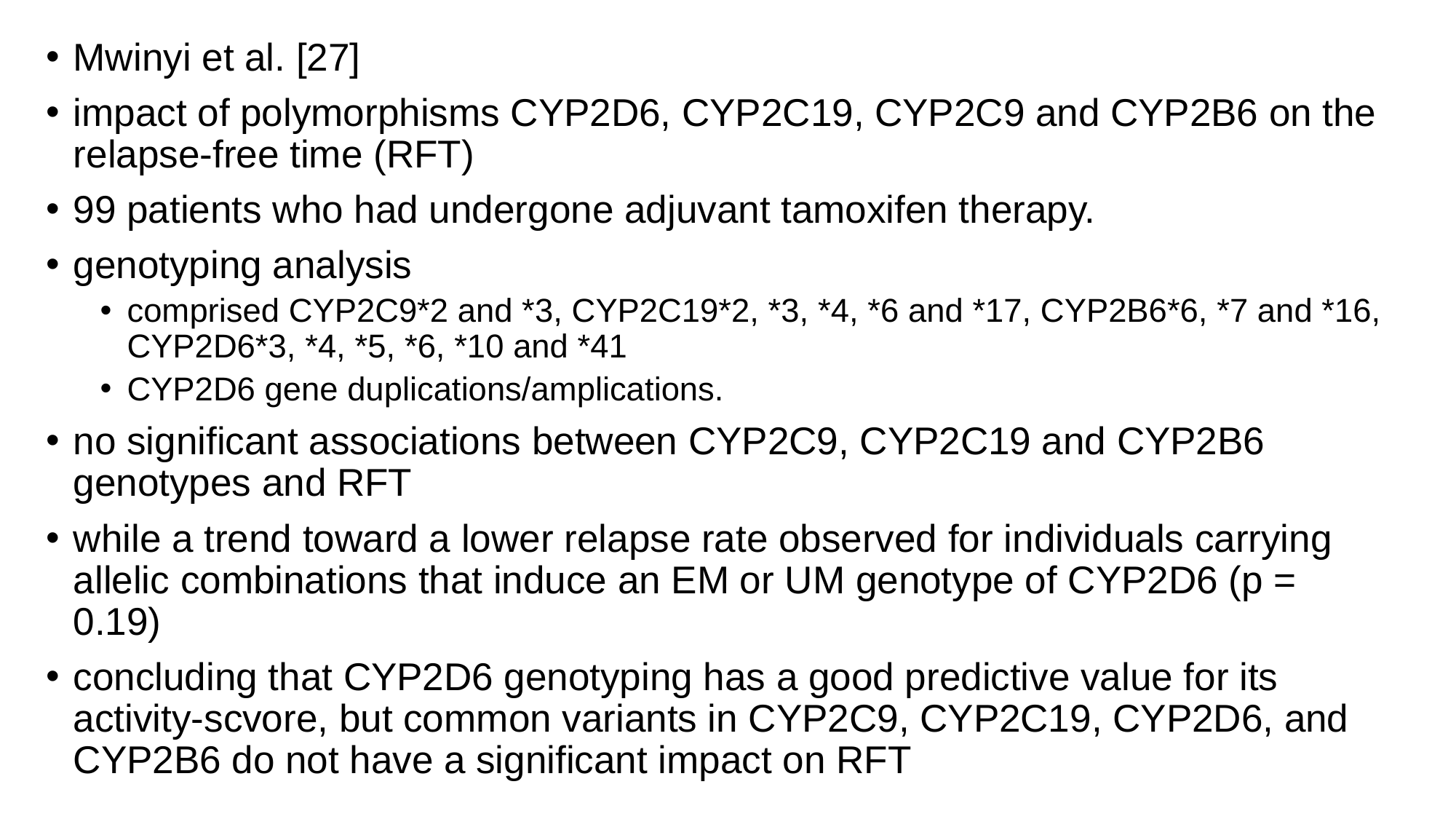

Mwinyi et al. [27]
impact of polymorphisms CYP2D6, CYP2C19, CYP2C9 and CYP2B6 on the relapse-free time (RFT)
99 patients who had undergone adjuvant tamoxifen therapy.
genotyping analysis
comprised CYP2C9*2 and *3, CYP2C19*2, *3, *4, *6 and *17, CYP2B6*6, *7 and *16, CYP2D6*3, *4, *5, *6, *10 and *41
CYP2D6 gene duplications/amplications.
no significant associations between CYP2C9, CYP2C19 and CYP2B6 genotypes and RFT
while a trend toward a lower relapse rate observed for individuals carrying allelic combinations that induce an EM or UM genotype of CYP2D6 (p = 0.19)
concluding that CYP2D6 genotyping has a good predictive value for its activity-scvore, but common variants in CYP2C9, CYP2C19, CYP2D6, and CYP2B6 do not have a significant impact on RFT